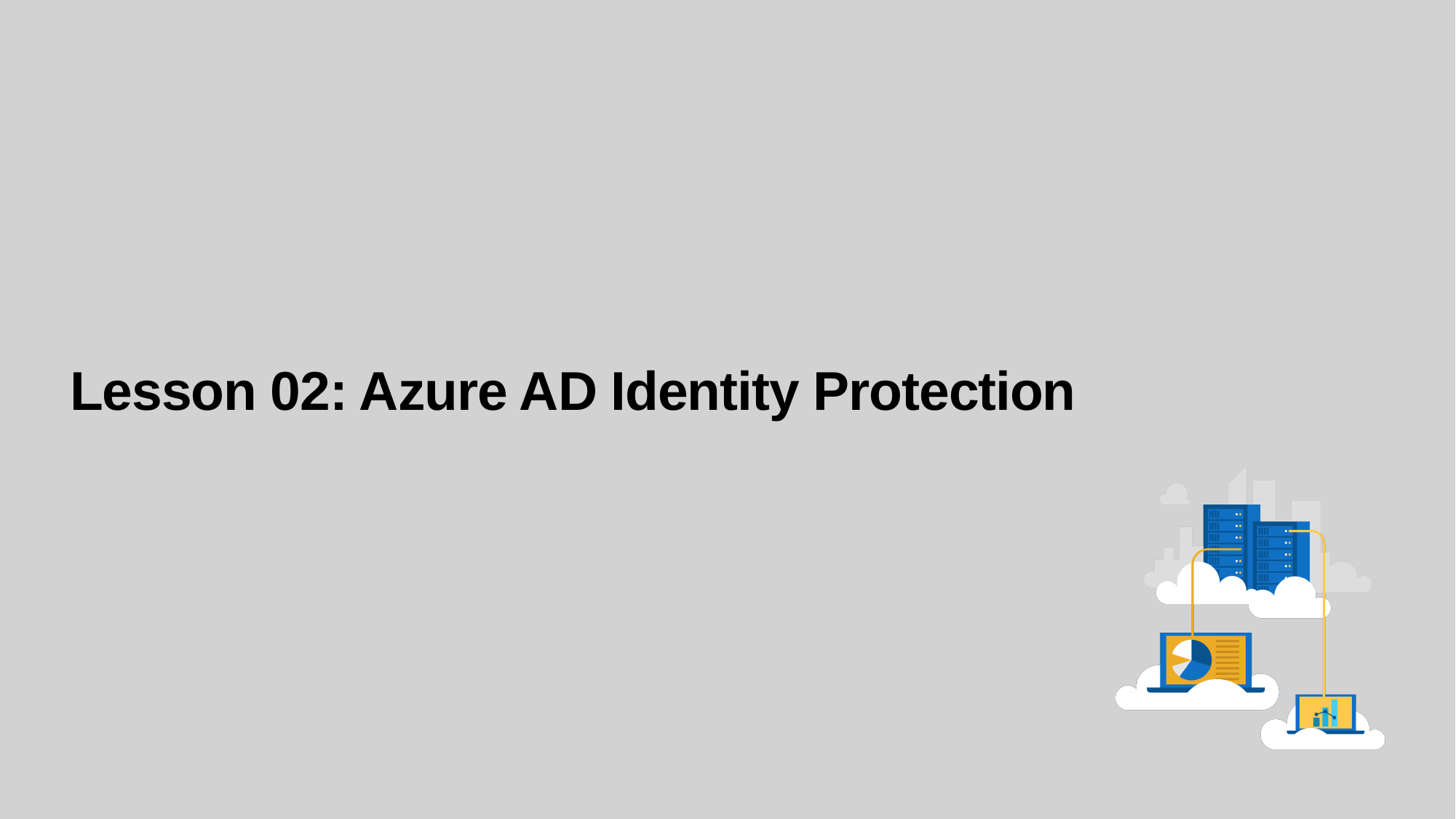

# Lesson 02: Azure AD Identity Protection